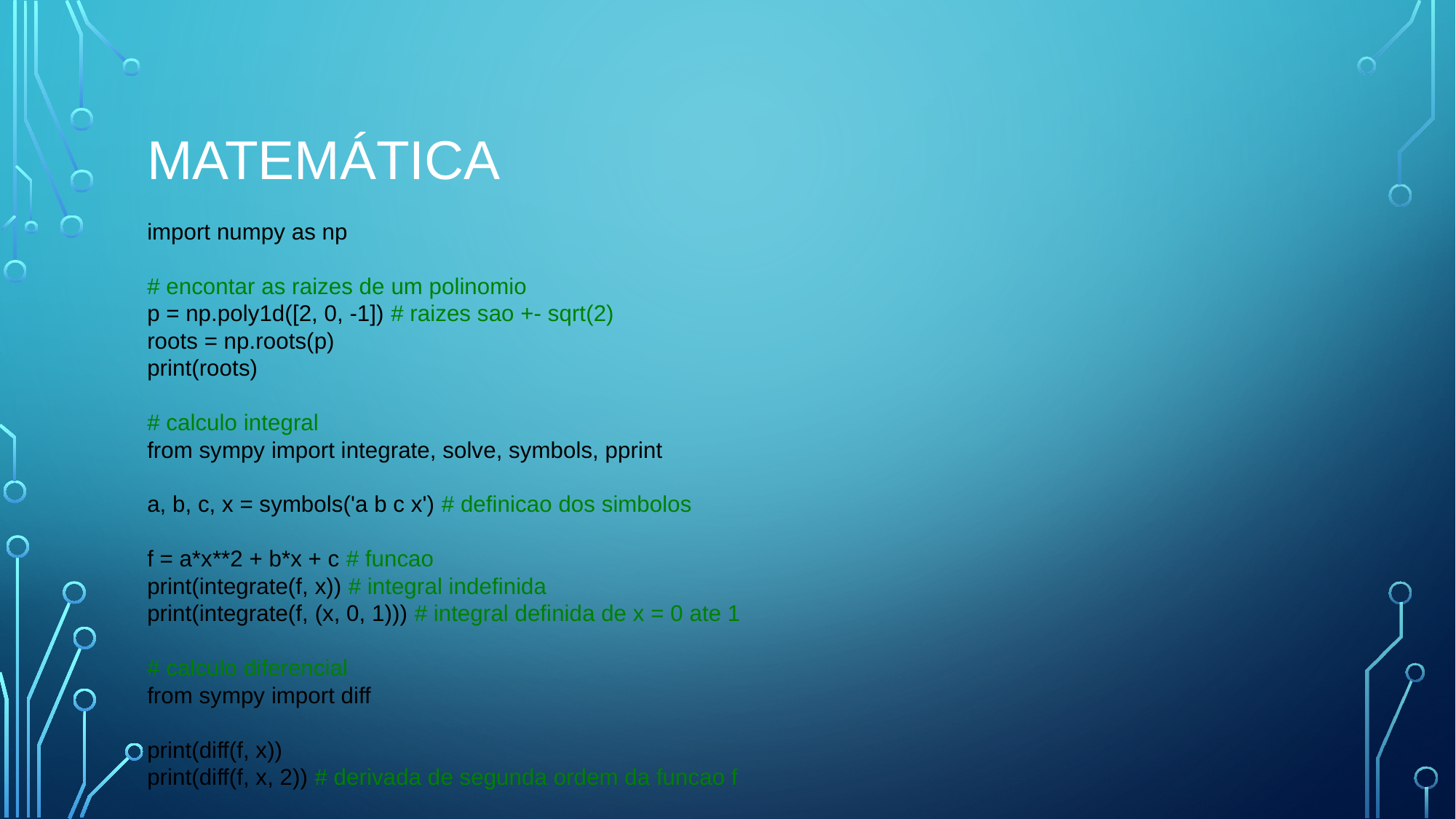

# MATEMÁTICA
import numpy as np

# encontar as raizes de um polinomio
p = np.poly1d([2, 0, -1]) # raizes sao +- sqrt(2)
roots = np.roots(p)
print(roots)

# calculo integral
from sympy import integrate, solve, symbols, pprint

a, b, c, x = symbols('a b c x') # definicao dos simbolos

f = a*x**2 + b*x + c # funcao
print(integrate(f, x)) # integral indefinida
print(integrate(f, (x, 0, 1))) # integral definida de x = 0 ate 1

# calculo diferencial
from sympy import diff

print(diff(f, x))
print(diff(f, x, 2)) # derivada de segunda ordem da funcao f